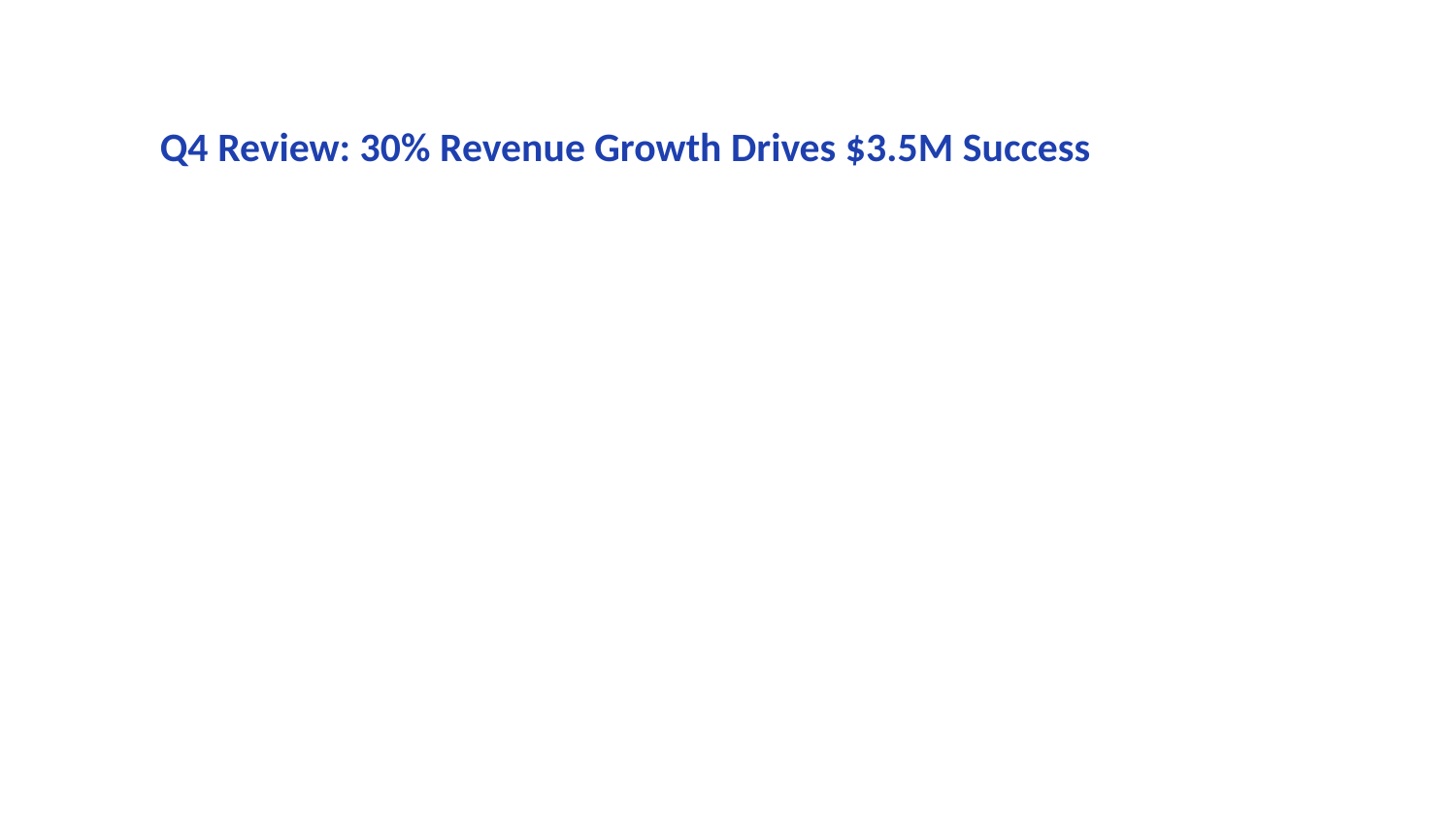

Q4 Review: 30% Revenue Growth Drives $3.5M Success
Key achievements this quarter
Revenue increased by 30% year-over-year
Customer satisfaction improved to 95%
New product launch exceeded targets